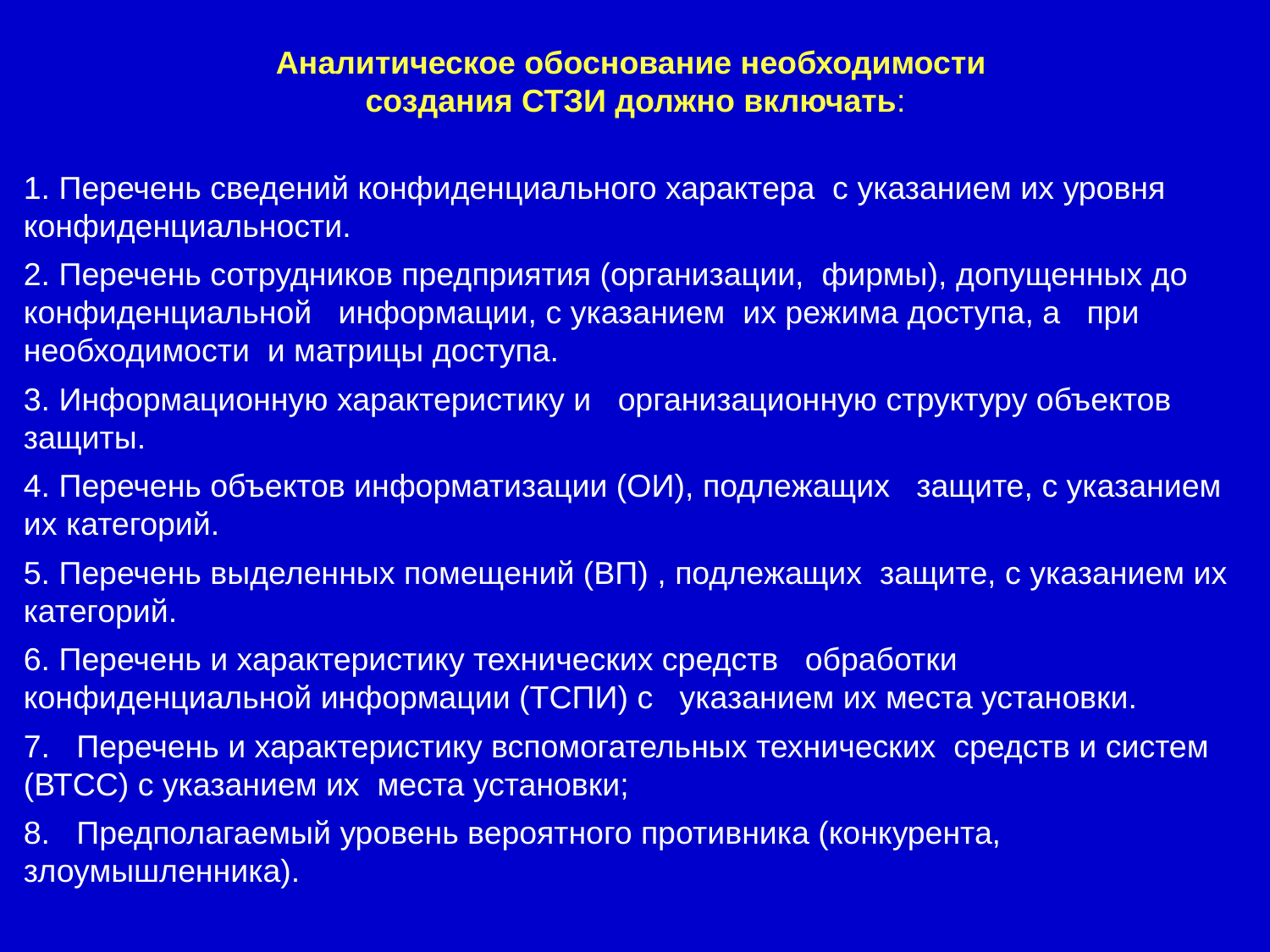

Аналитическое обоснование необходимости
создания СТЗИ должно включать:

1. Перечень сведений конфиденциального характера  с указанием их уровня конфиденциальности.
2. Перечень сотрудников предприятия (организации,  фирмы), допущенных до конфиденциальной   информации, с указанием  их режима доступа, а   при необходимости  и матрицы доступа.
3. Информационную характеристику и   организационную структуру объектов защиты.
4. Перечень объектов информатизации (ОИ), подлежащих   защите, с указанием их категорий.
5. Перечень выделенных помещений (ВП) , подлежащих  защите, с указанием их категорий.
6. Перечень и характеристику технических средств   обработки конфиденциальной информации (ТСПИ) с   указанием их места установки.
7.   Перечень и характеристику вспомогательных технических  средств и систем (ВТСС) с указанием их  места установки;
8.   Предполагаемый уровень вероятного противника (конкурента, злоумышленника).